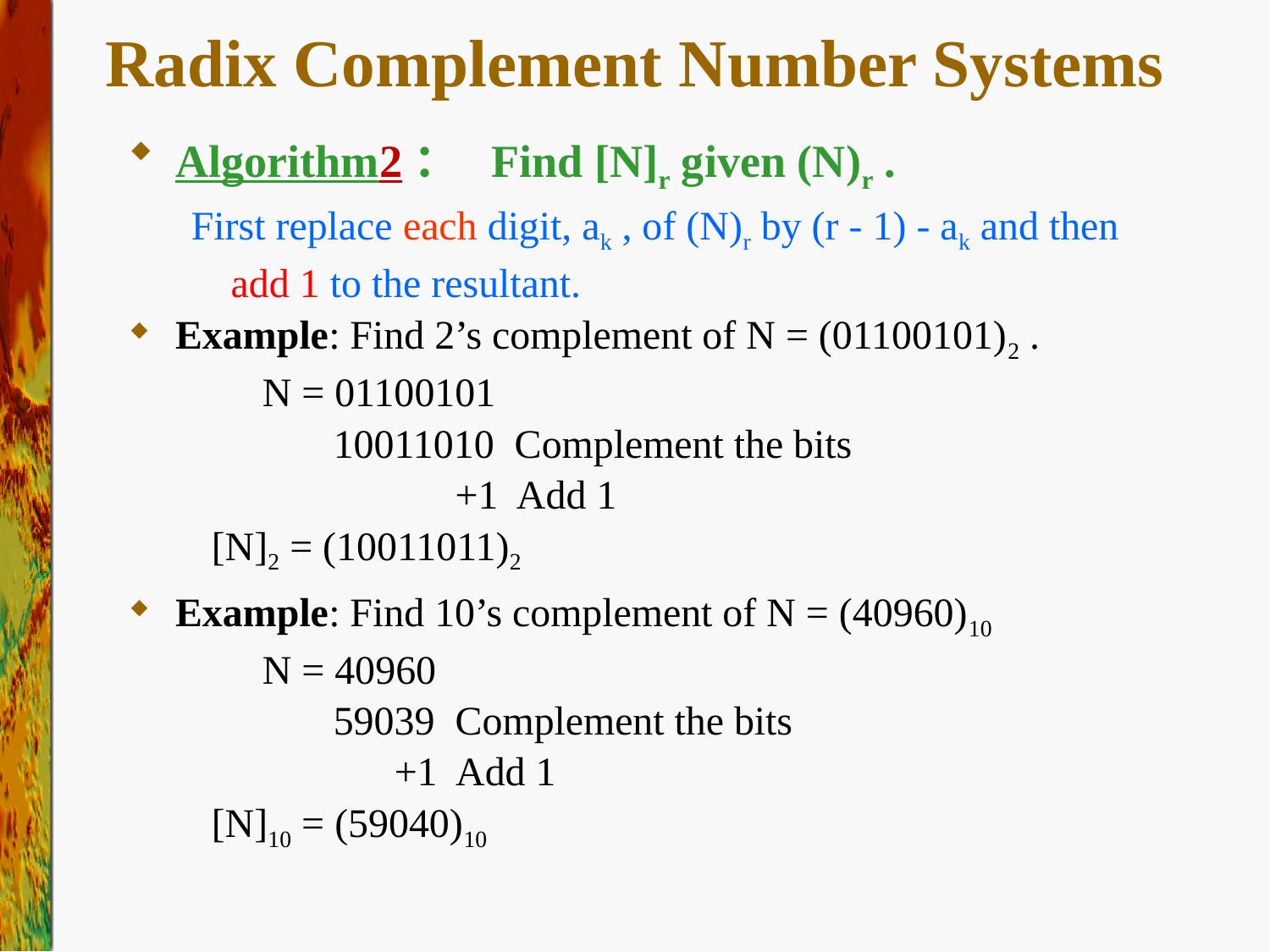

# Radix Complement Number Systems
Algorithm2：  Find [N]r given (N)r .
First replace each digit, ak , of (N)r by (r - 1) - ak and then add 1 to the resultant.
Example: Find 2’s complement of N = (01100101)2 .
       N = 01100101
              10011010  Complement the bits
                          +1  Add 1
  [N]2 = (10011011)2
Example: Find 10’s complement of N = (40960)10
       N = 40960
              59039  Complement the bits
                    +1  Add 1
  [N]10 = (59040)10